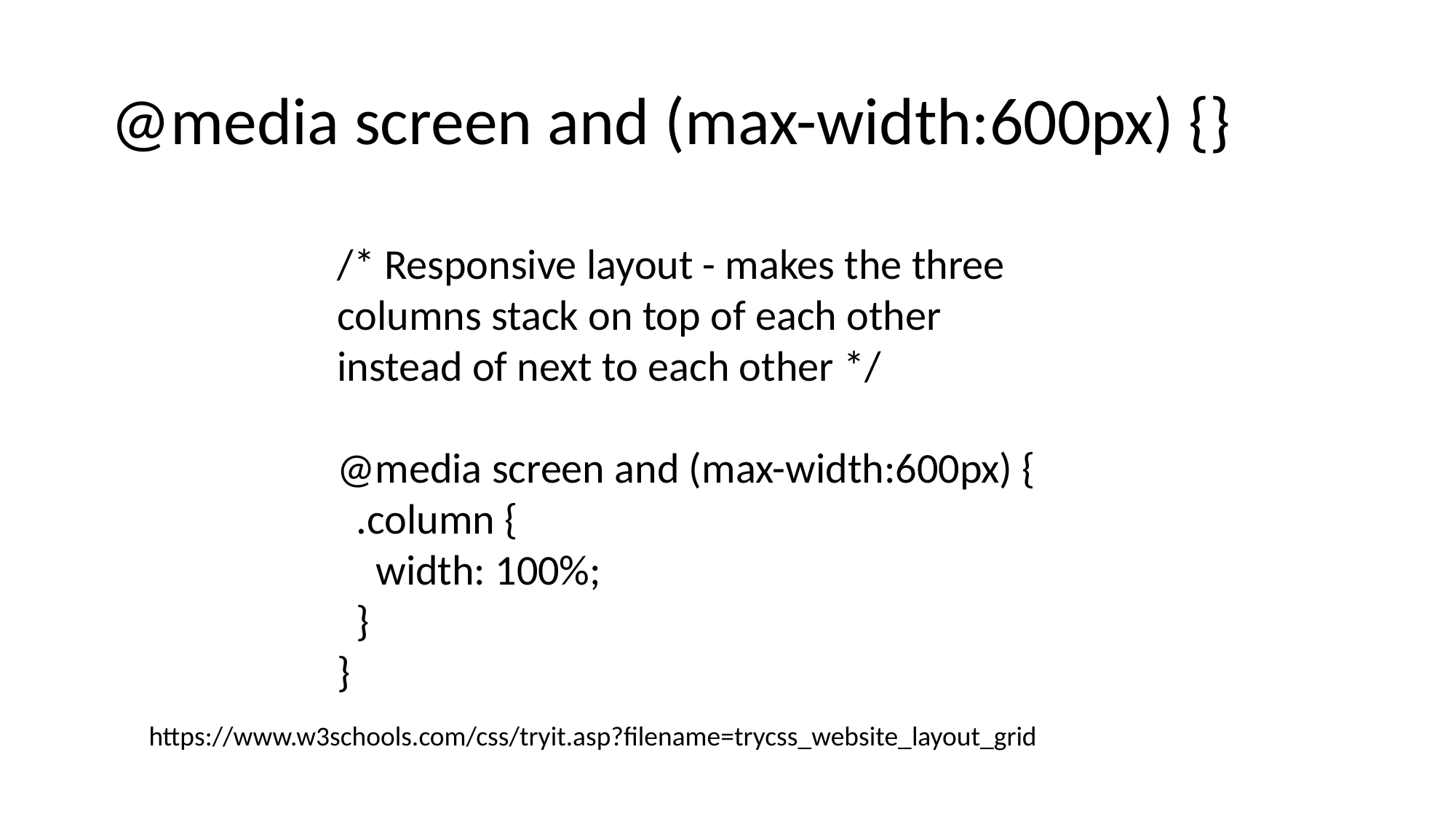

# @media screen and (max-width:600px) {}
/* Responsive layout - makes the three columns stack on top of each other instead of next to each other */

@media screen and (max-width:600px) {
  .column {
    width: 100%;
  }
}
https://www.w3schools.com/css/tryit.asp?filename=trycss_website_layout_grid